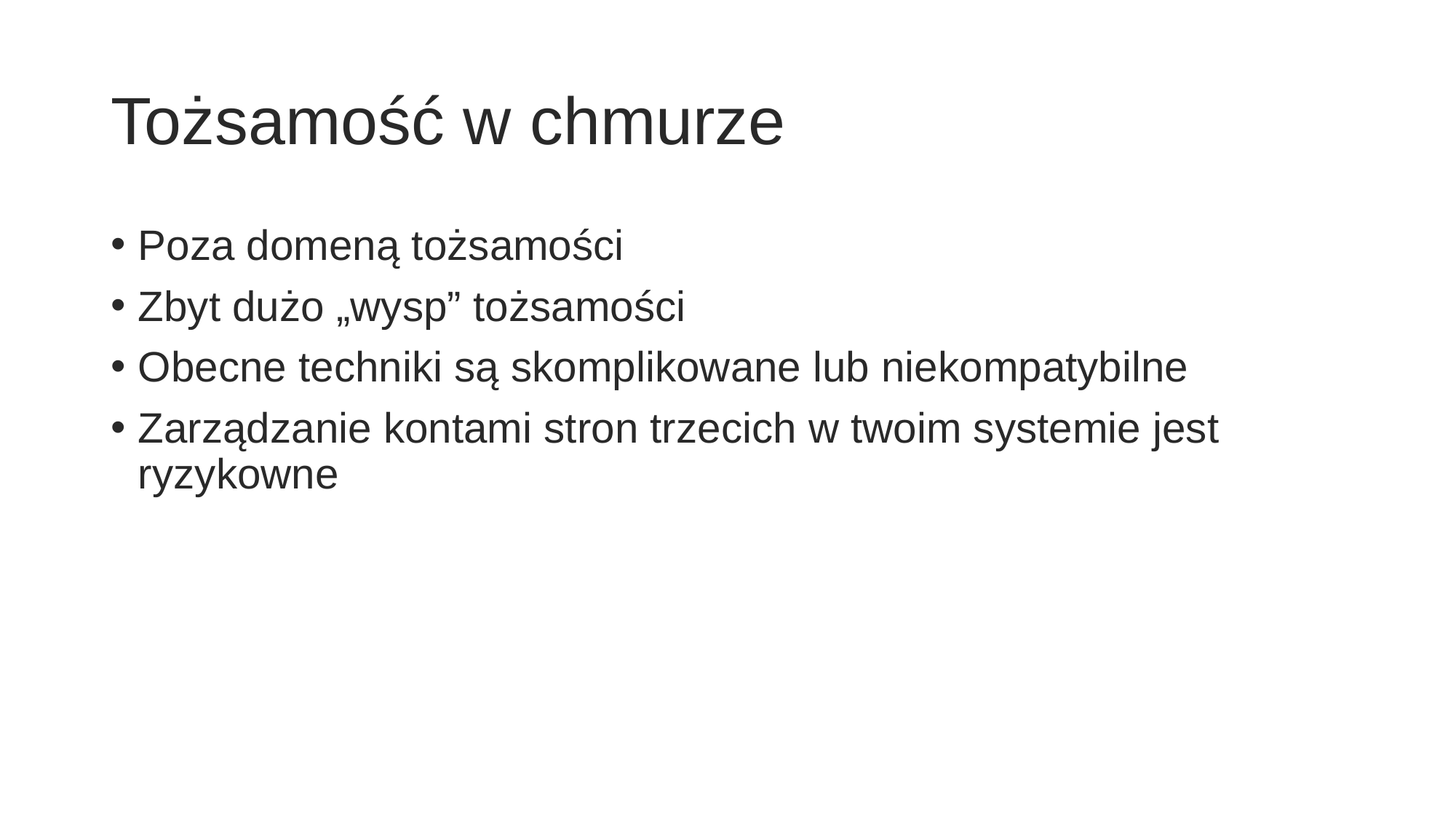

# Tożsamość w chmurze
Poza domeną tożsamości
Zbyt dużo „wysp” tożsamości
Obecne techniki są skomplikowane lub niekompatybilne
Zarządzanie kontami stron trzecich w twoim systemie jest ryzykowne